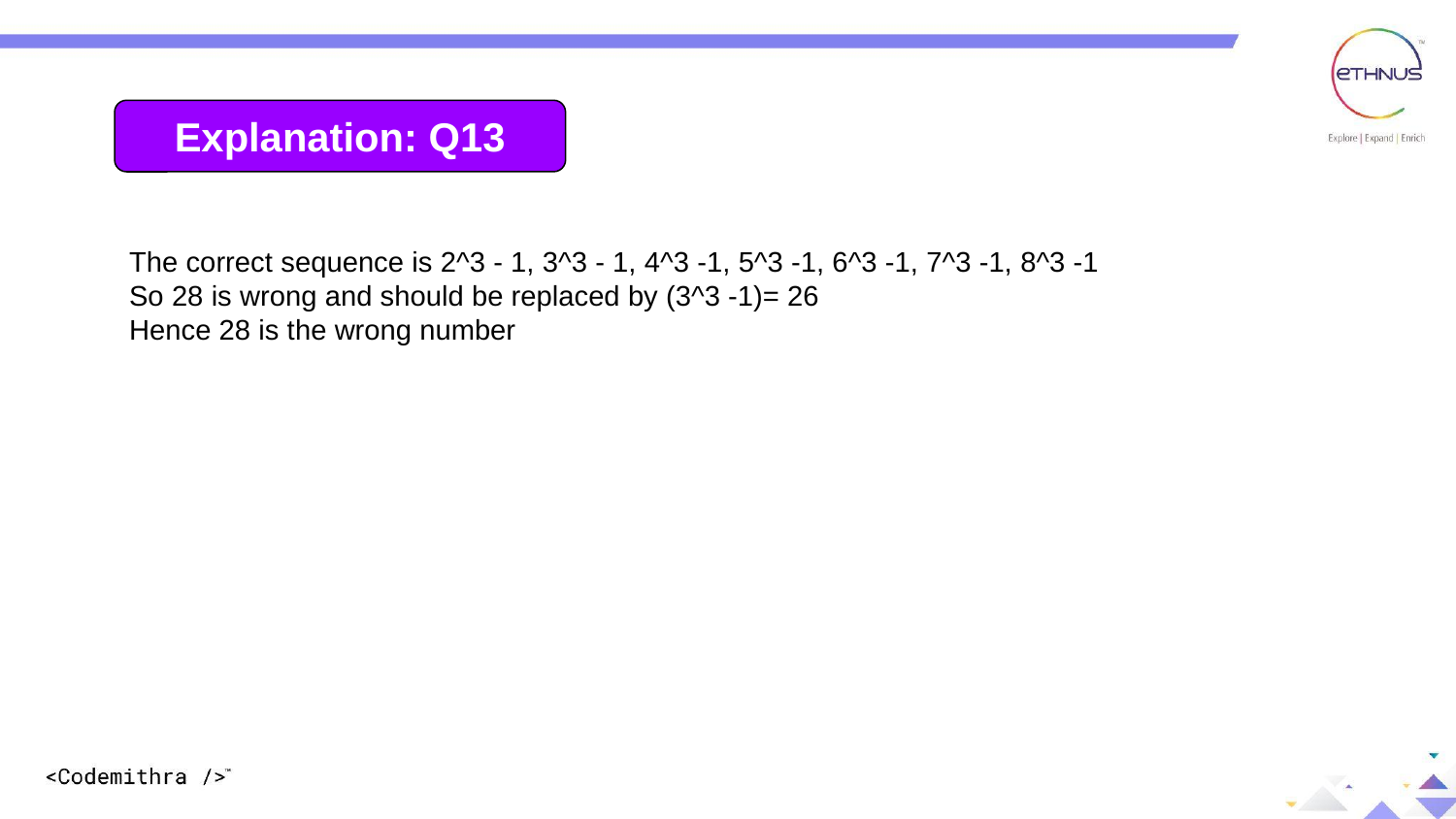

Explanation: Q13

The correct sequence is 2^3 - 1, 3^3 - 1, 4^3 -1, 5^3 -1, 6^3 -1, 7^3 -1, 8^3 -1
So 28 is wrong and should be replaced by (3^3 -1)= 26
Hence 28 is the wrong number